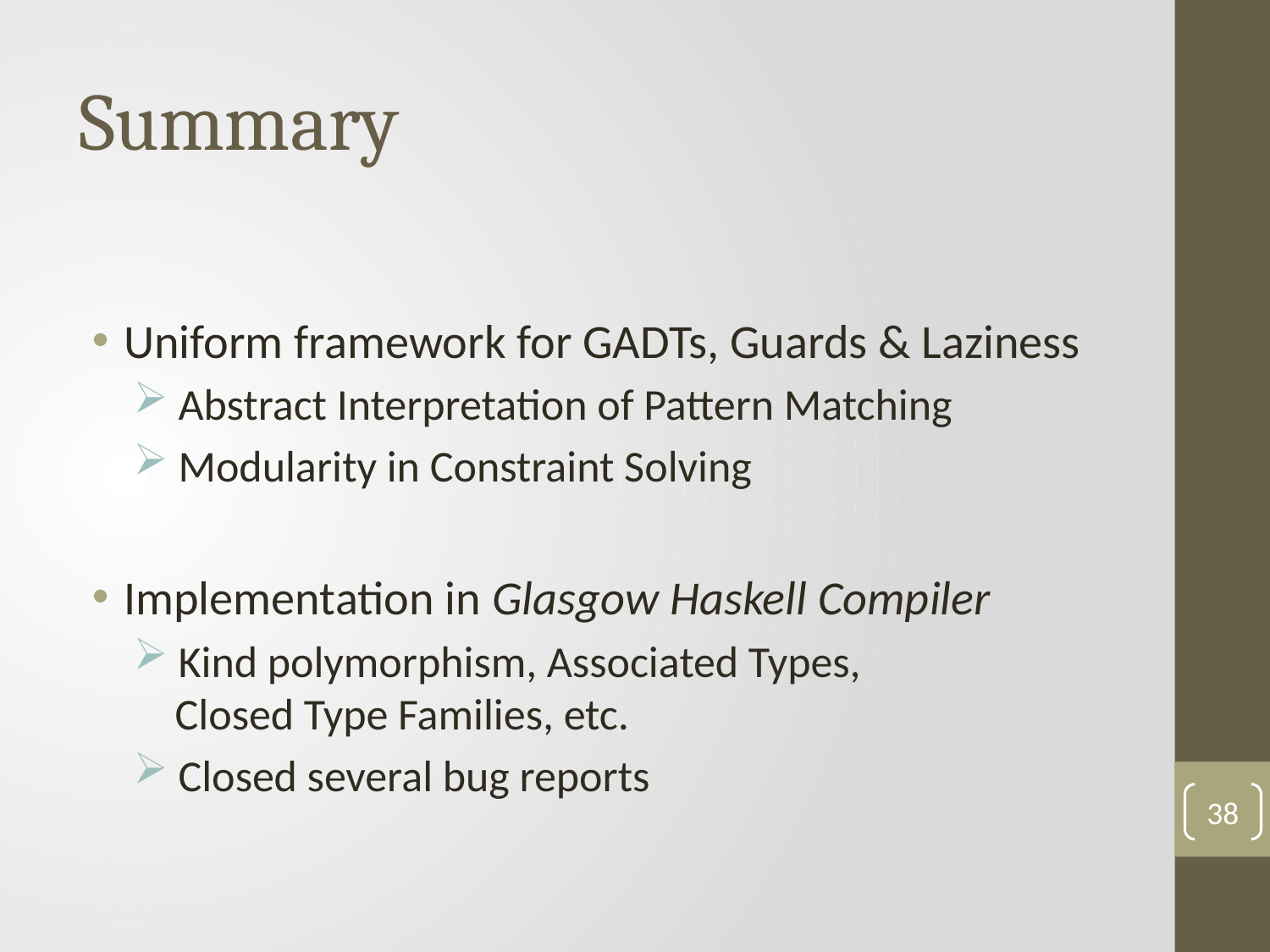

# Summary
Uniform framework for GADTs, Guards & Laziness
 Abstract Interpretation of Pattern Matching
 Modularity in Constraint Solving

Implementation in Glasgow Haskell Compiler
 Kind polymorphism, Associated Types,
 Closed Type Families, etc.
 Closed several bug reports
38